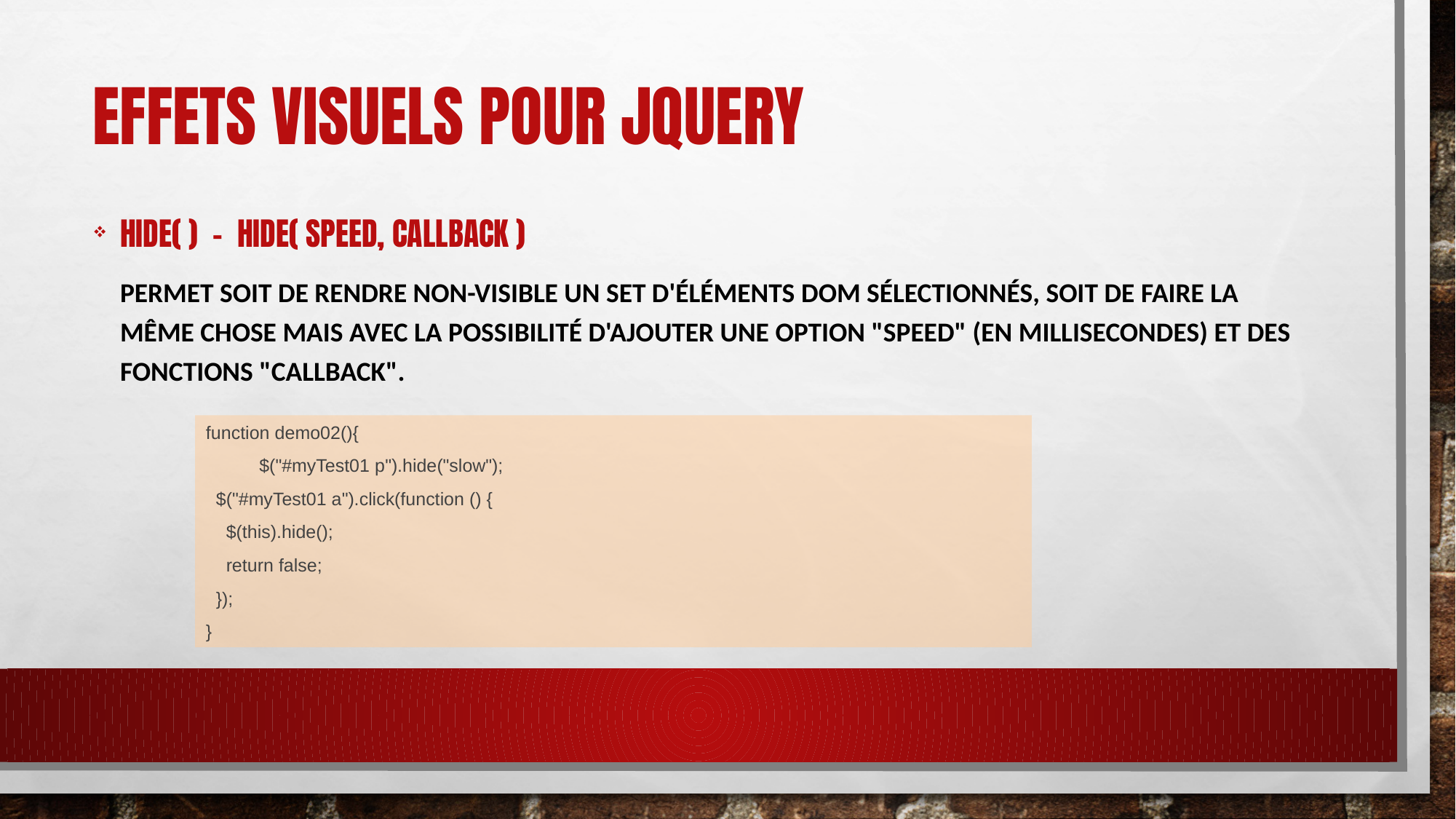

# Effets visuels pour JQuery
hide( )  -  hide( speed, callback )
	Permet soit de rendre non-visible un set d'éléments DOM sélectionnés, soit de faire la même chose mais avec la possibilité d'ajouter une option "speed" (en millisecondes) et des fonctions "callback".

function demo02(){
	$("#myTest01 p").hide("slow");
  $("#myTest01 a").click(function () {
    $(this).hide();
    return false;
  });
}